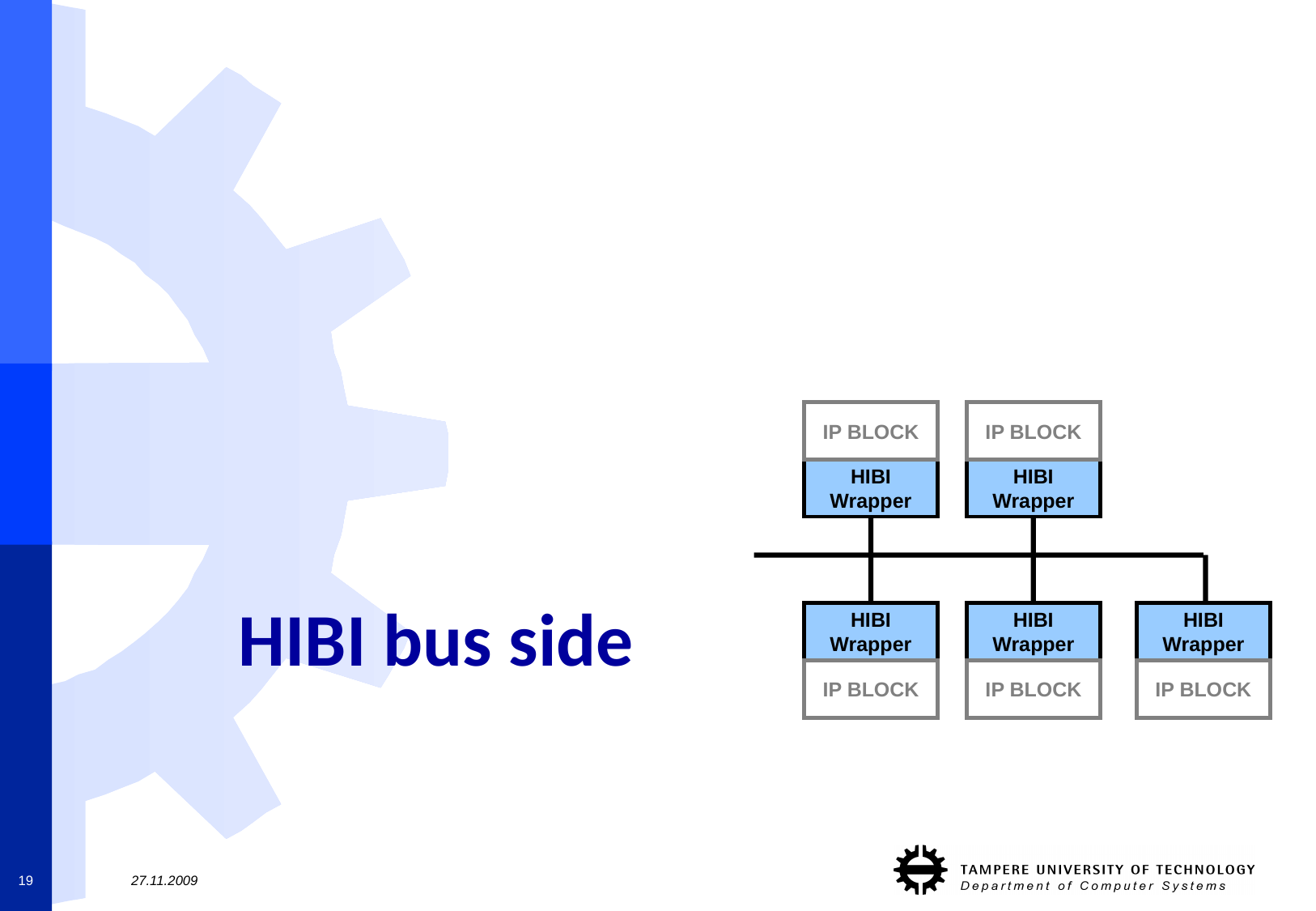

IP BLOCK
HIBI
Wrapper
IP BLOCK
HIBI
Wrapper

HIBI
Wrapper
IP BLOCK
HIBI
Wrapper
IP BLOCK
HIBI
Wrapper
IP BLOCK

# HIBI bus side
19
27.11.2009